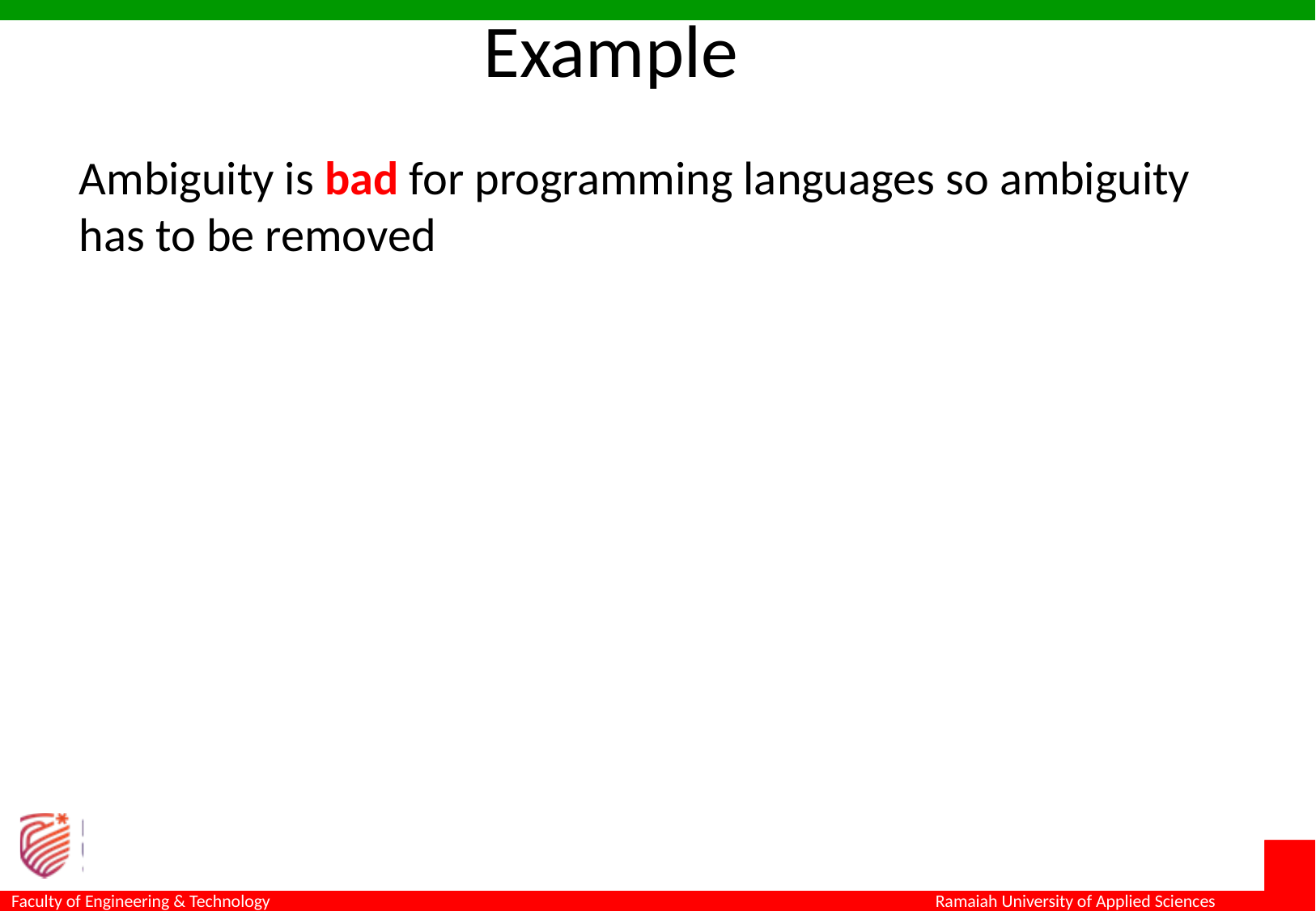

Example
Ambiguity is bad for programming languages so ambiguity
has to be removed